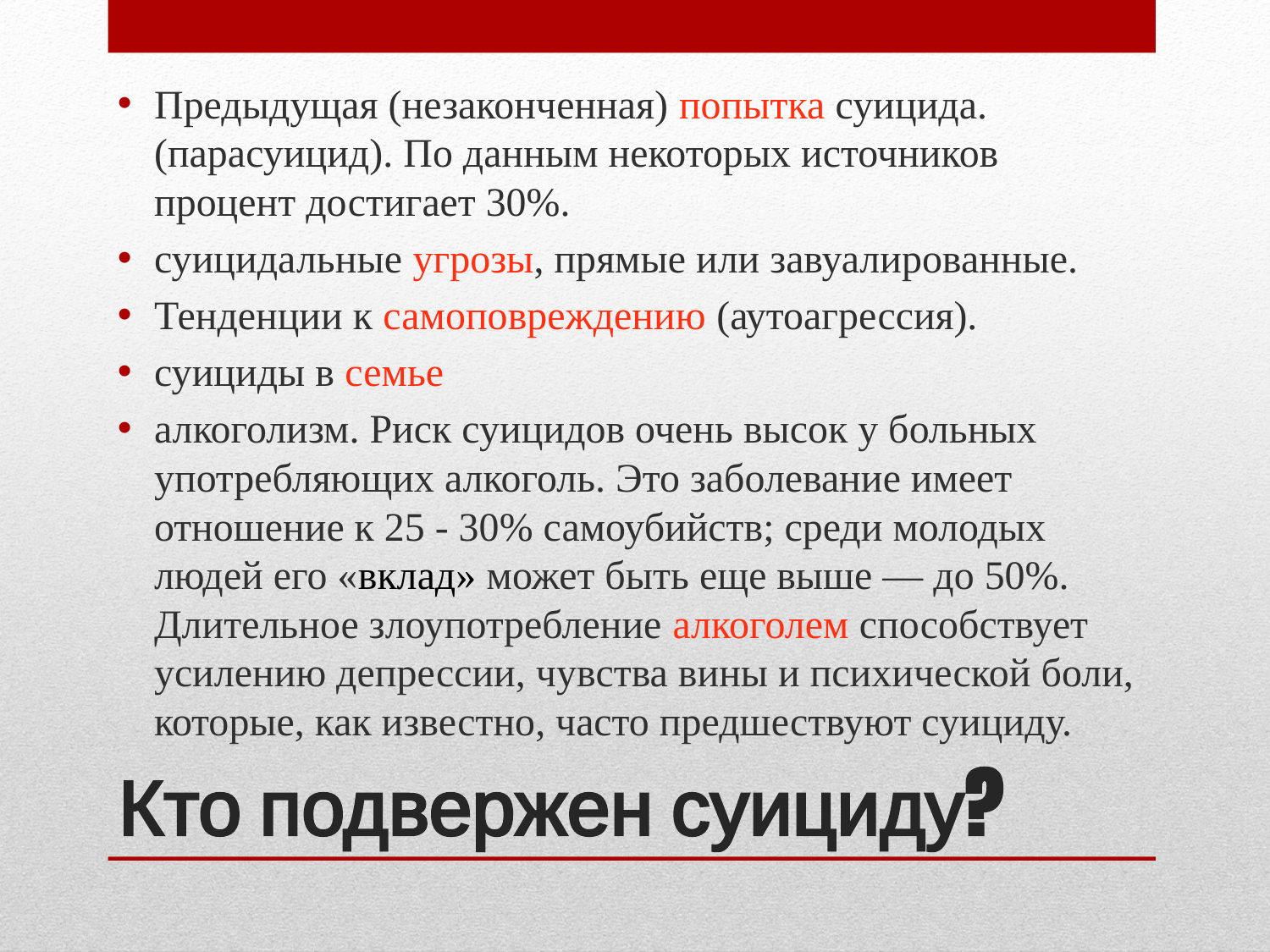

Предыдущая (незаконченная) попытка суицида. (парасуицид). По данным некоторых источников процент достигает 30%.
суицидальные угрозы, прямые или завуалированные.
Тенденции к самоповреждению (аутоагрессия).
суициды в семье
алкоголизм. Риск суицидов очень высок у больных употребляющих алкоголь. Это заболевание имеет отношение к 25 - 30% самоубийств; среди молодых людей его «вклад» может быть еще выше — до 50%. Длительное злоупотребление алкоголем способствует усилению депрессии, чувства вины и психической боли, которые, как известно, часто предшествуют суициду.
# Кто подвержен суициду?